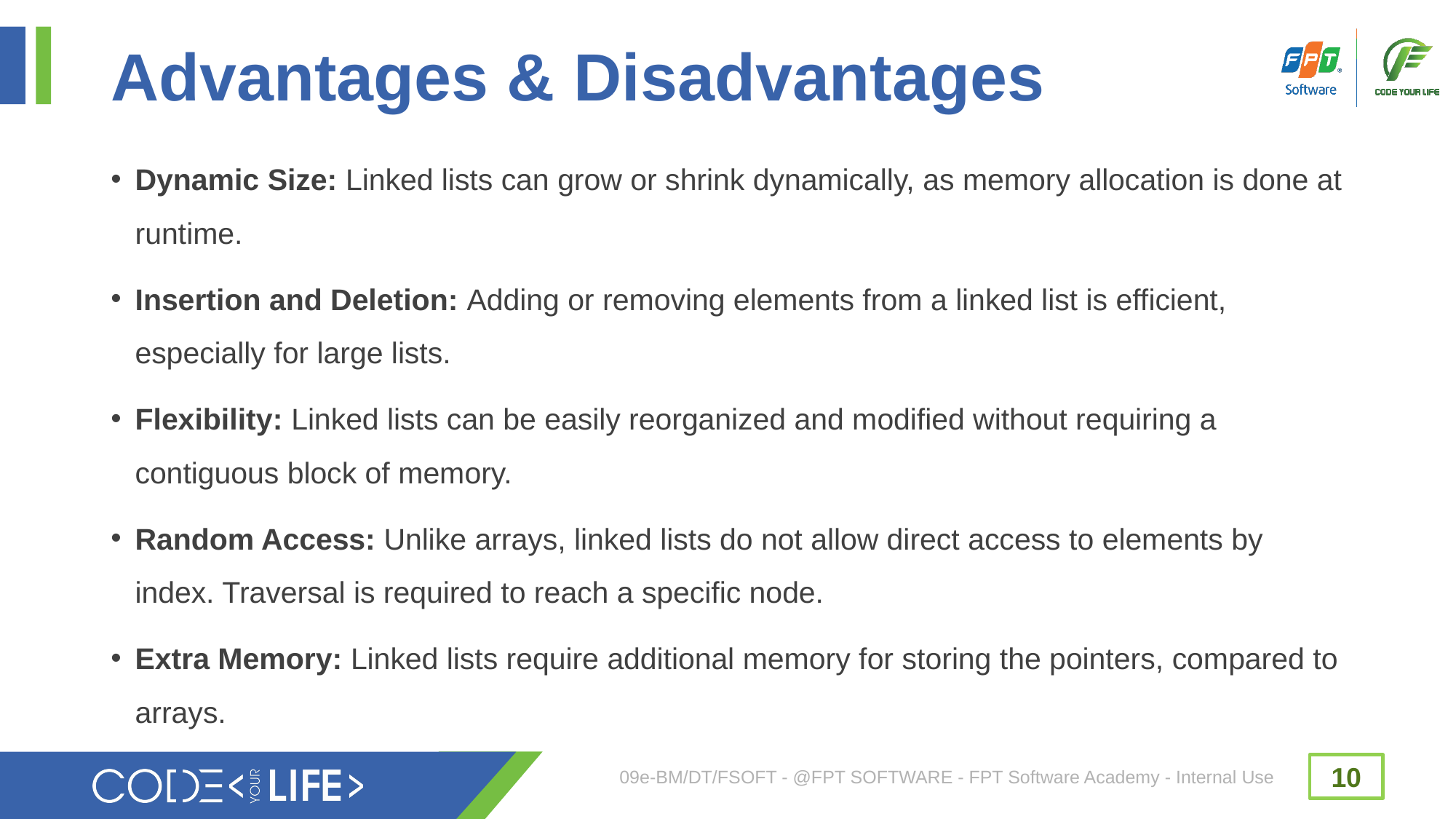

# Advantages & Disadvantages
Dynamic Size: Linked lists can grow or shrink dynamically, as memory allocation is done at runtime.
Insertion and Deletion: Adding or removing elements from a linked list is efficient, especially for large lists.
Flexibility: Linked lists can be easily reorganized and modified without requiring a contiguous block of memory.
Random Access: Unlike arrays, linked lists do not allow direct access to elements by index. Traversal is required to reach a specific node.
Extra Memory: Linked lists require additional memory for storing the pointers, compared to arrays.

09e-BM/DT/FSOFT - @FPT SOFTWARE - FPT Software Academy - Internal Use
10